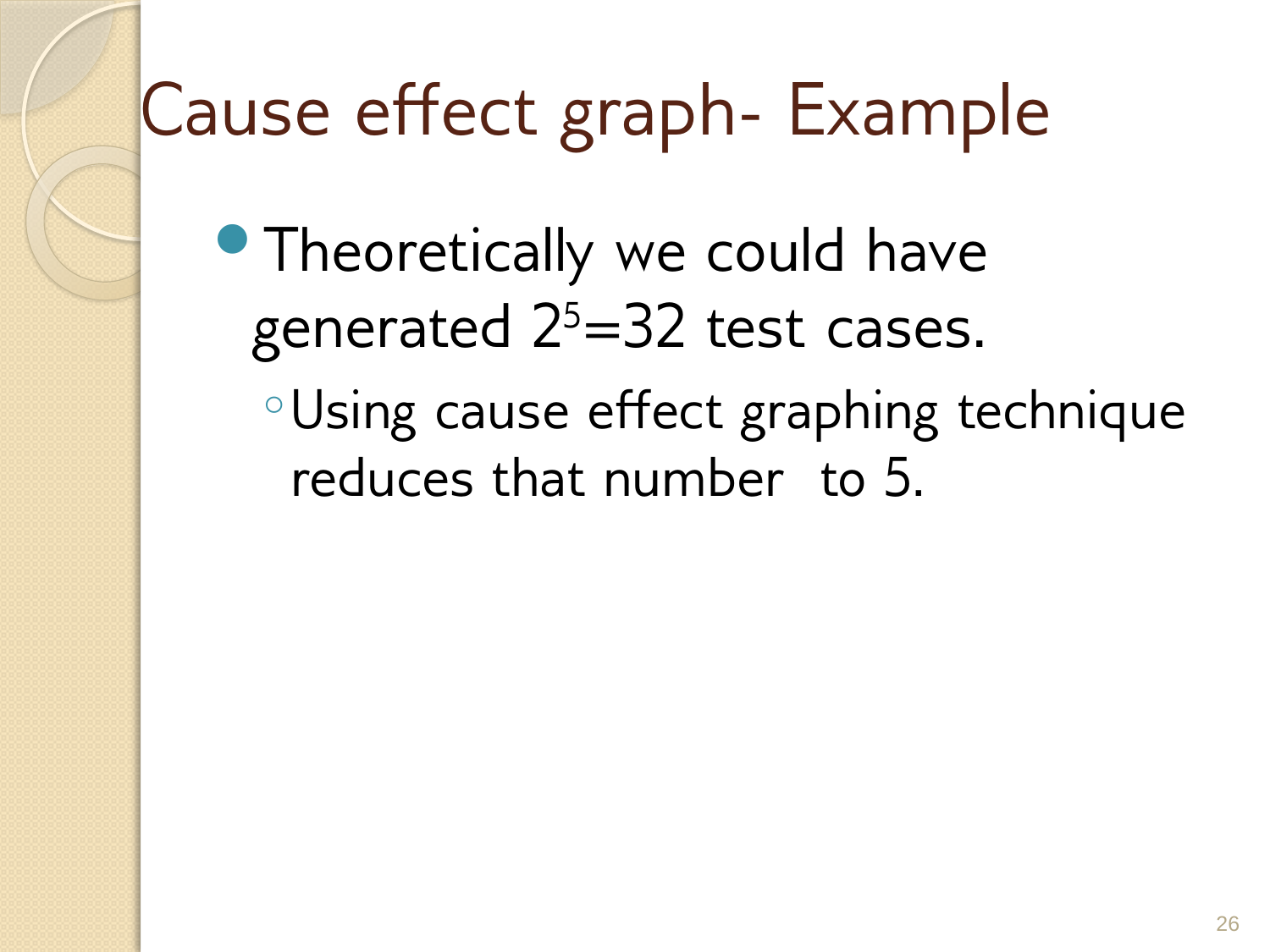

# Cause effect graph- Example
Theoretically we could have generated 25=32 test cases.
Using cause effect graphing technique reduces that number  to 5.
26